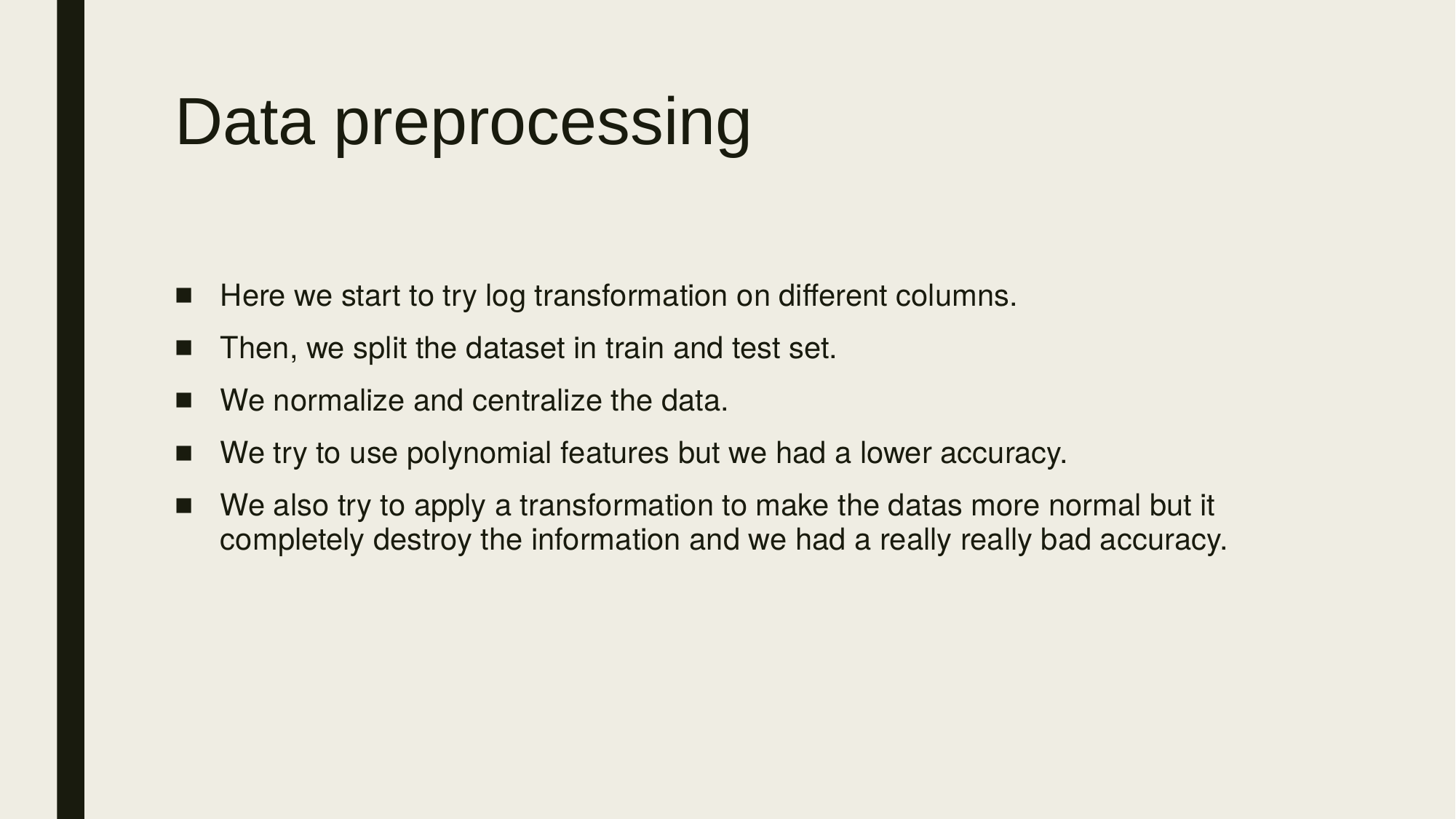

# Data preprocessing
Here we start to try log transformation on different columns.
Then, we split the dataset in train and test set.
We normalize and centralize the data.
We try to use polynomial features but we had a lower accuracy.
We also try to apply a transformation to make the datas more normal but it completely destroy the information and we had a really really bad accuracy.